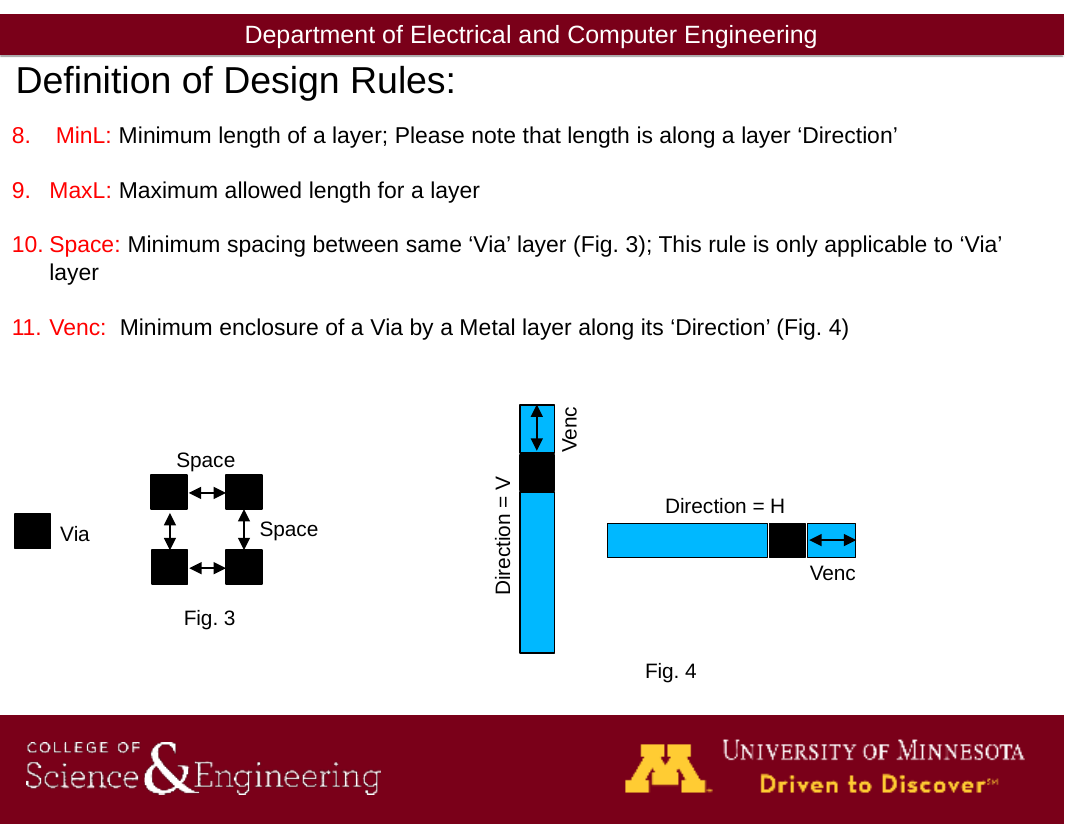

Definition of Design Rules:
 MinL: Minimum length of a layer; Please note that length is along a layer ‘Direction’

MaxL: Maximum allowed length for a layer

Space: Minimum spacing between same ‘Via’ layer (Fig. 3); This rule is only applicable to ‘Via’ layer

Venc:  Minimum enclosure of a Via by a Metal layer along its ‘Direction’ (Fig. 4)

Venc
Direction = V
Direction = H

Venc
Space

Space

Via

Fig. 3
Fig. 4